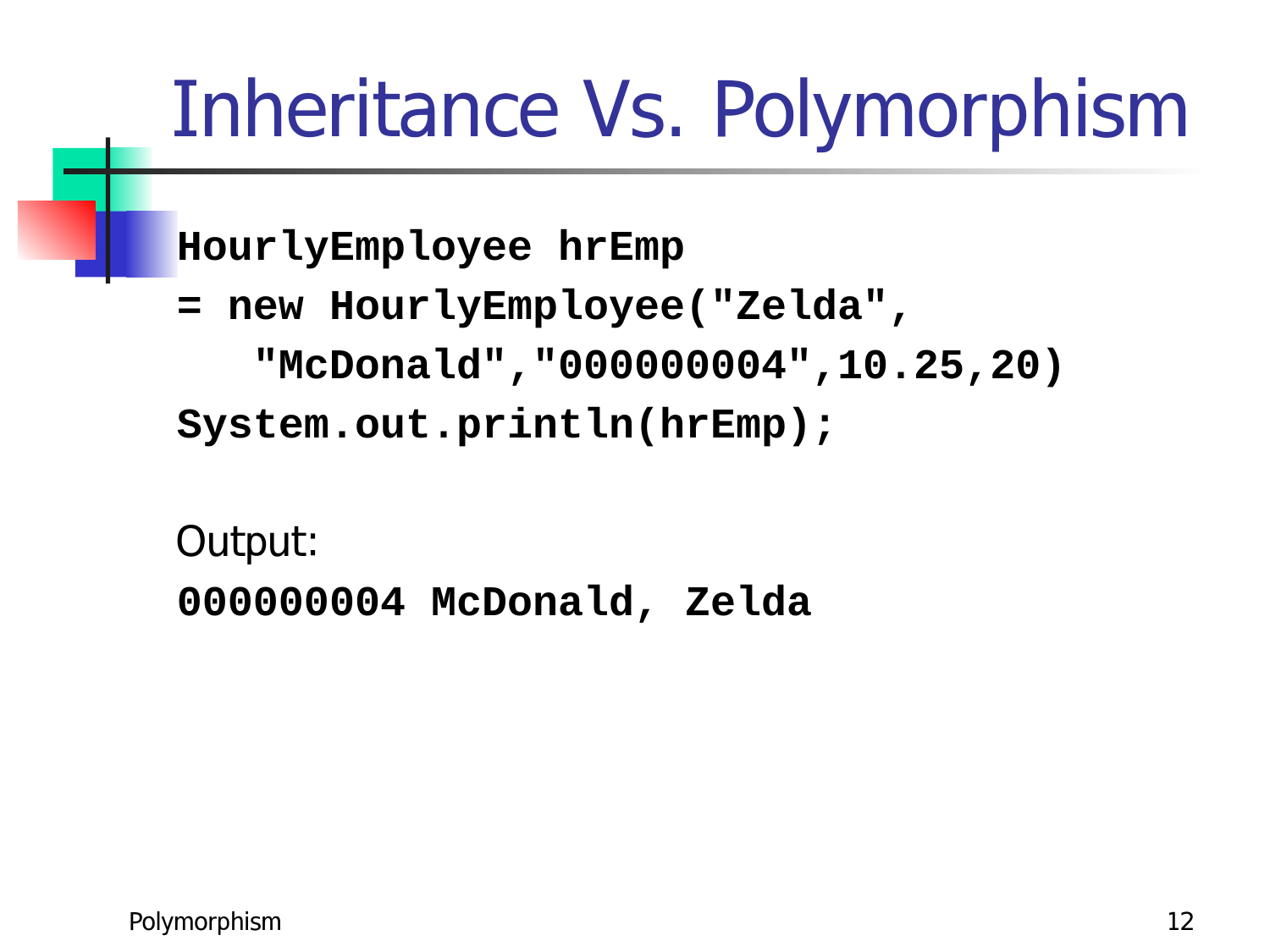

# Inheritance Vs. Polymorphism
HourlyEmployee hrEmp
= new HourlyEmployee("Zelda",
   "McDonald","000000004",10.25,20)
System.out.println(hrEmp);

Output:
000000004 McDonald, Zelda
Polymorphism
12